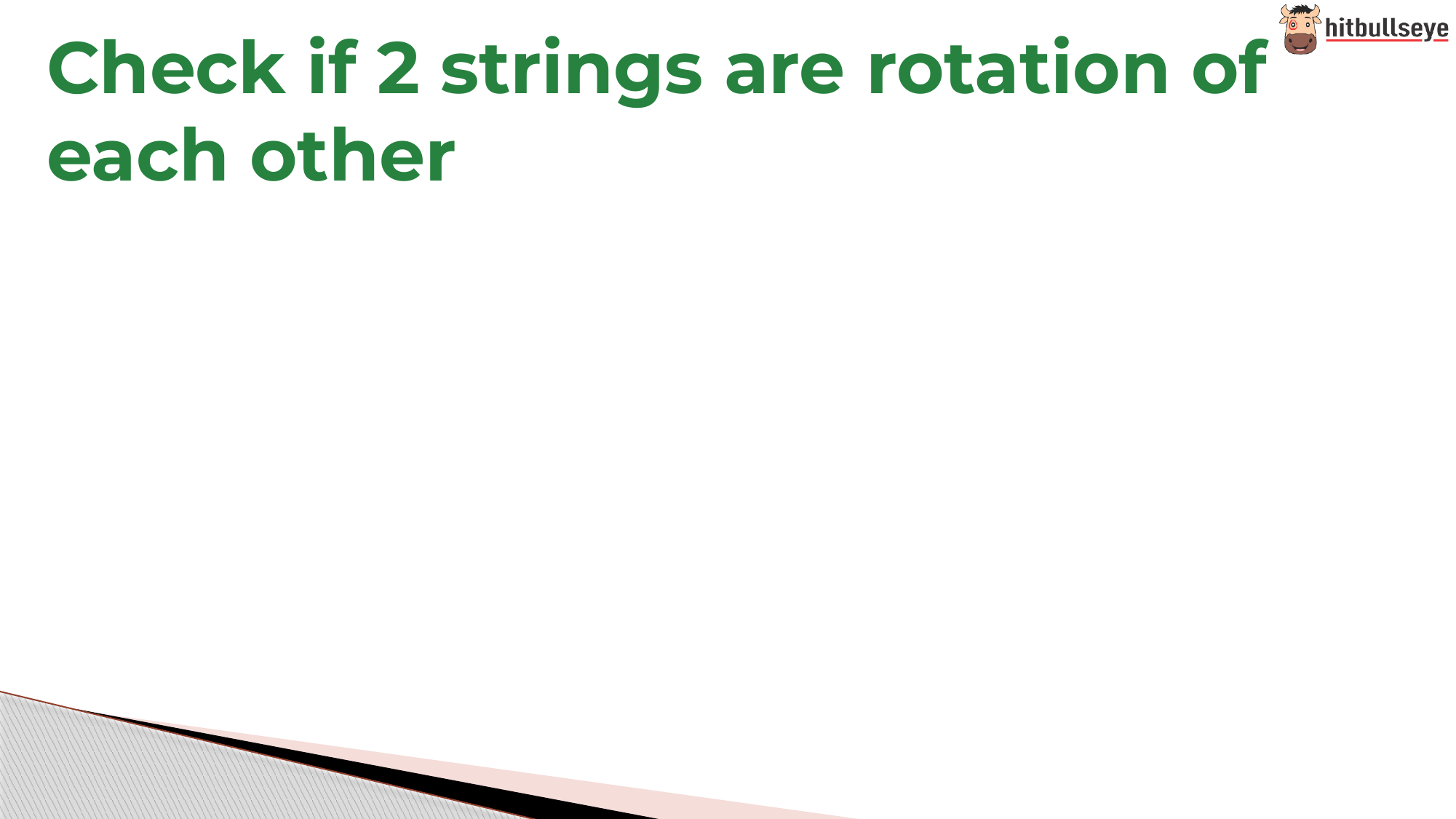

Check if 2 strings are rotation of each other